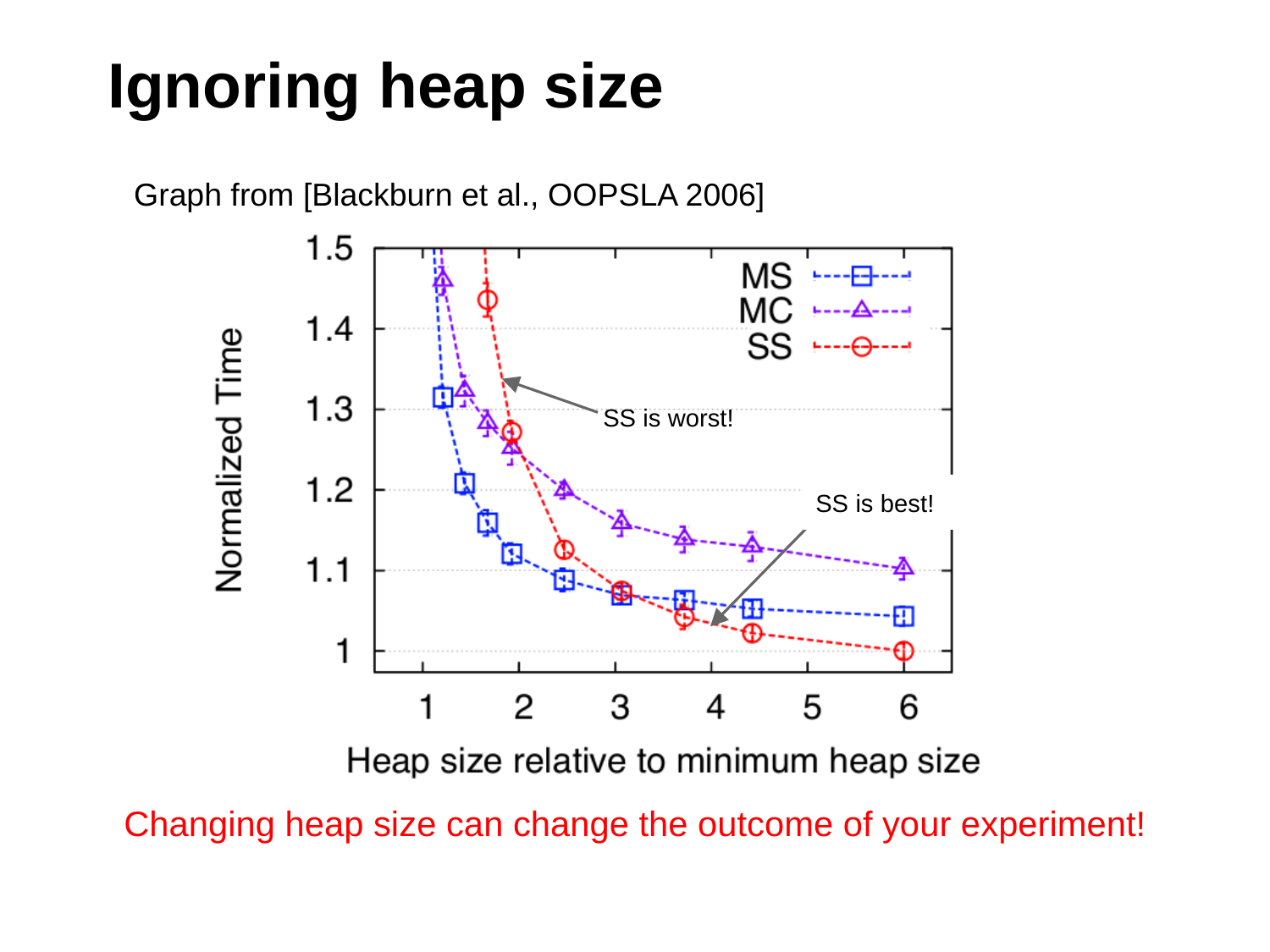

# Ignoring heap size
Graph from [Blackburn et al., OOPSLA 2006]

SS is worst!
SS is best!
Changing heap size can change the outcome of your experiment!